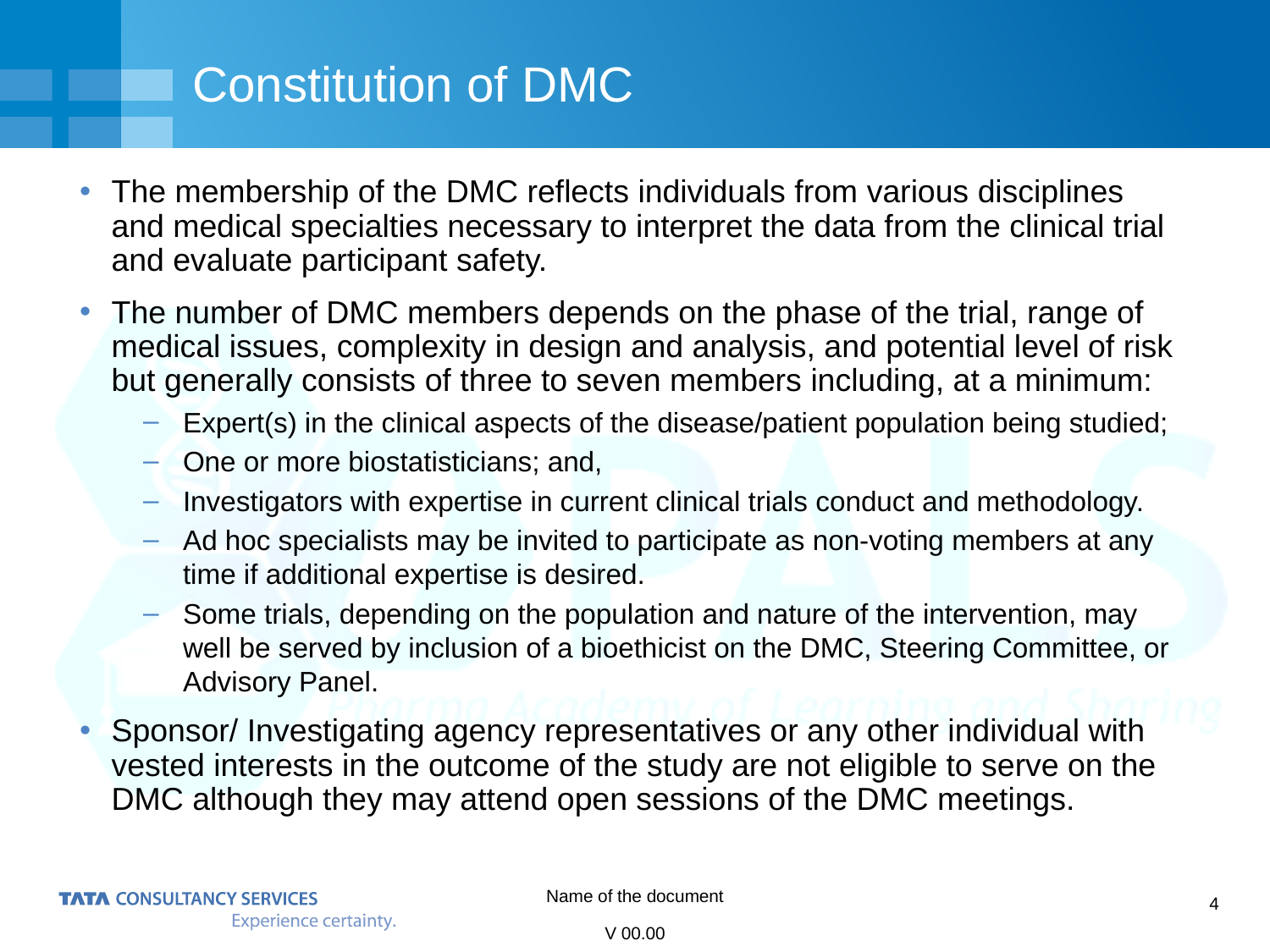

Constitution of DMC
The membership of the DMC reflects individuals from various disciplines and medical specialties necessary to interpret the data from the clinical trial and evaluate participant safety.
The number of DMC members depends on the phase of the trial, range of medical issues, complexity in design and analysis, and potential level of risk but generally consists of three to seven members including, at a minimum:
Expert(s) in the clinical aspects of the disease/patient population being studied;
One or more biostatisticians; and,
Investigators with expertise in current clinical trials conduct and methodology.
Ad hoc specialists may be invited to participate as non-voting members at any time if additional expertise is desired.
Some trials, depending on the population and nature of the intervention, may well be served by inclusion of a bioethicist on the DMC, Steering Committee, or Advisory Panel.
Sponsor/ Investigating agency representatives or any other individual with vested interests in the outcome of the study are not eligible to serve on the DMC although they may attend open sessions of the DMC meetings.